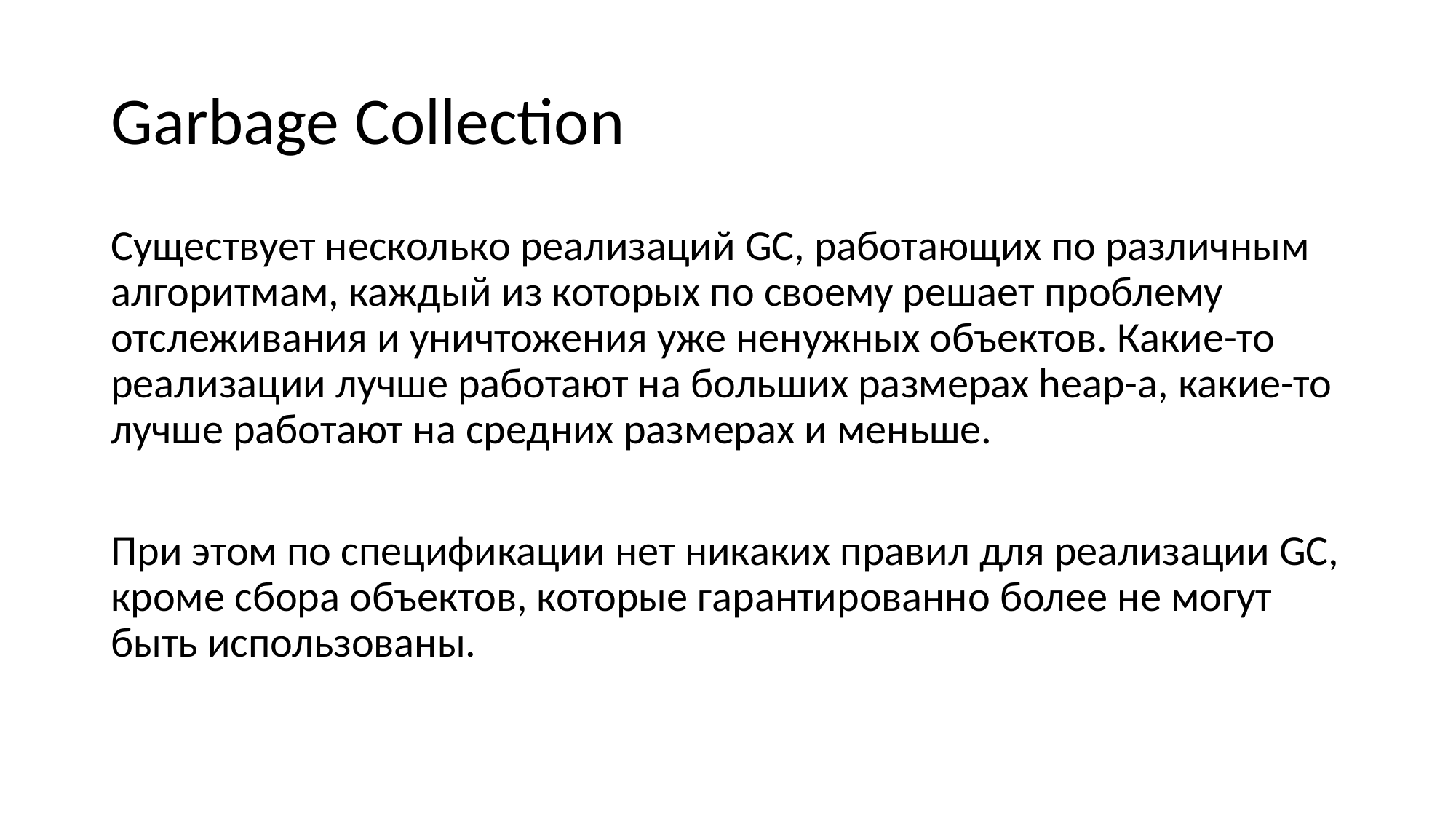

# Garbage Collection
Существует несколько реализаций GC, работающих по различным алгоритмам, каждый из которых по своему решает проблему отслеживания и уничтожения уже ненужных объектов. Какие-то реализации лучше работают на больших размерах heap-а, какие-то лучше работают на средних размерах и меньше.

При этом по спецификации нет никаких правил для реализации GC, кроме сбора объектов, которые гарантированно более не могут быть использованы.